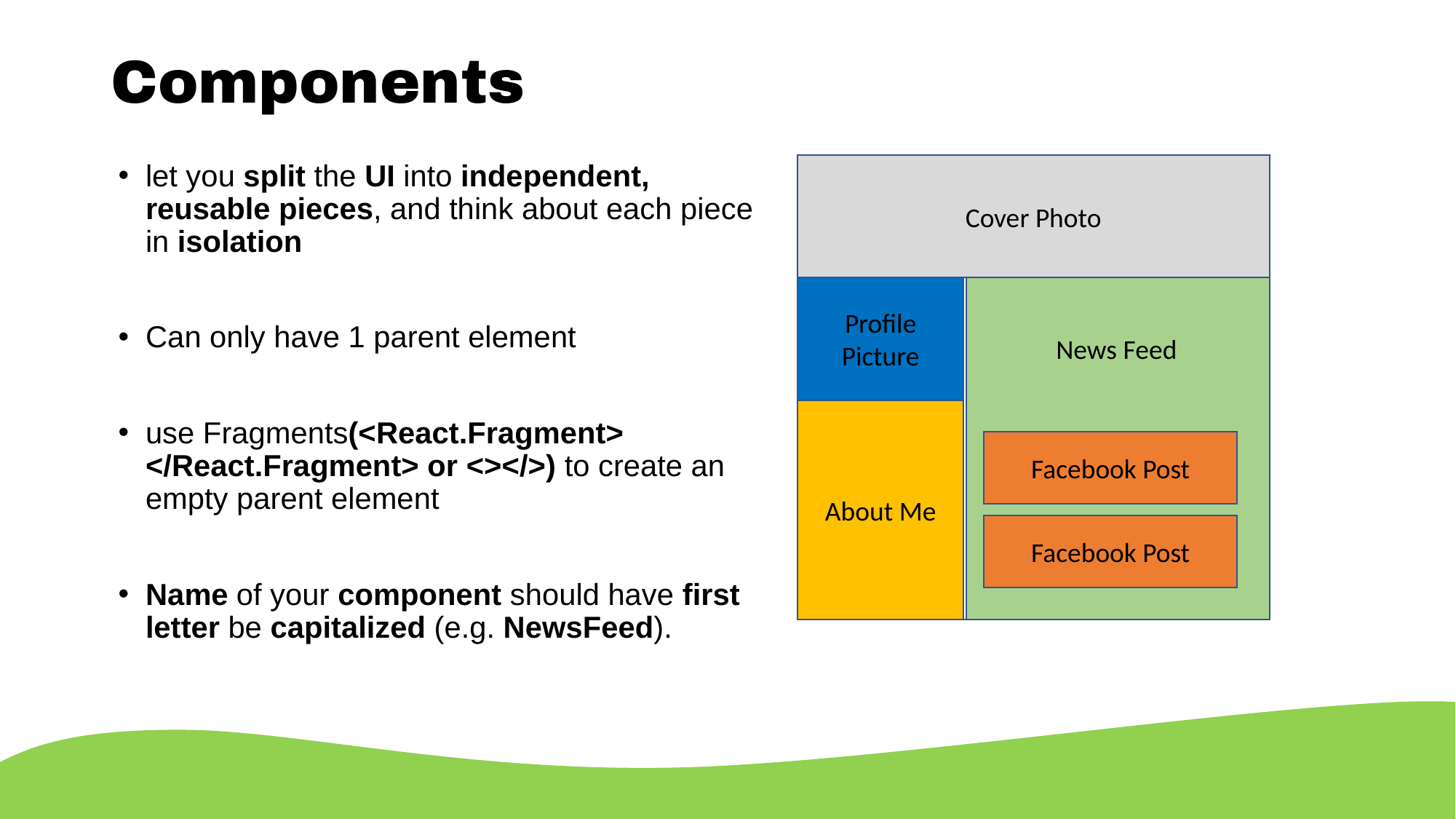

# Components
let you split the UI into independent, reusable pieces, and think about each piece in isolation

Can only have 1 parent element

use Fragments(<React.Fragment> </React.Fragment> or <></>) to create an empty parent element

Name of your component should have first letter be capitalized (e.g. NewsFeed).

Cover Photo
Profile Picture

News Feed
About Me
Facebook Post
Facebook Post